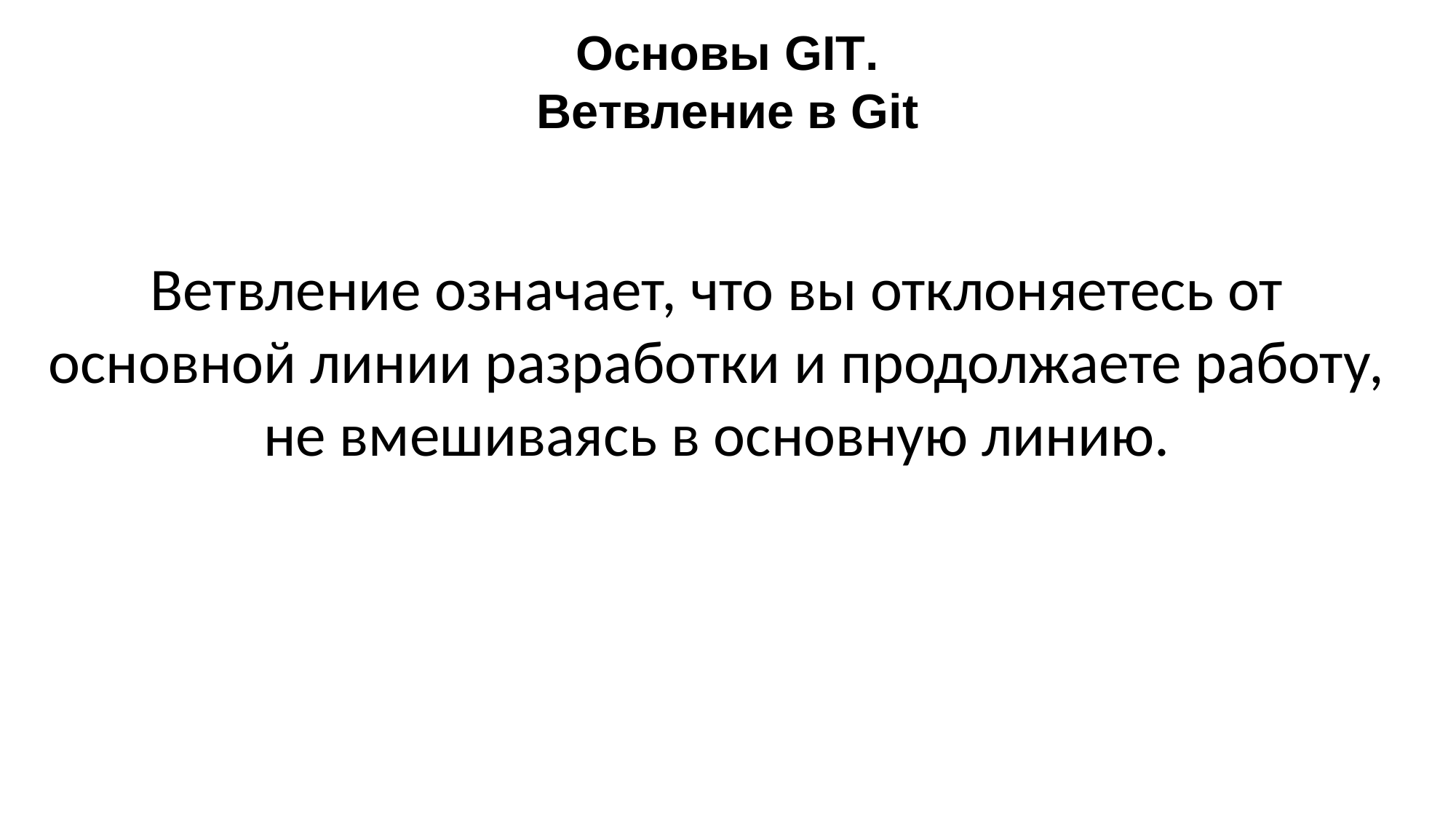

Основы GIT.
Ветвление в Git
Ветвление означает, что вы отклоняетесь от основной линии разработки и продолжаете работу, не вмешиваясь в основную линию.